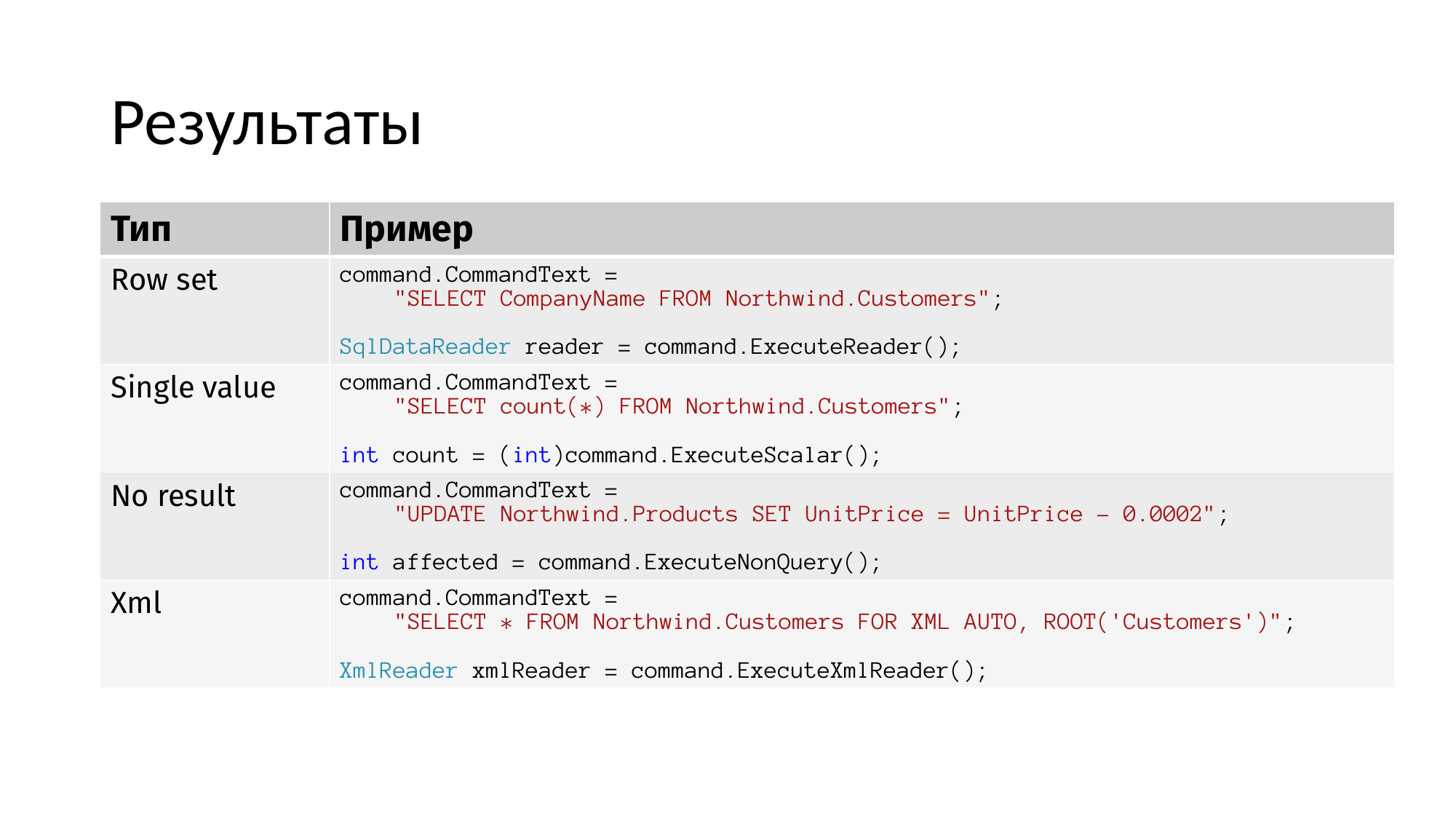

# Результаты
| Тип | Пример |
| --- | --- |
| Row set | command.CommandText = "SELECT CompanyName FROM Northwind.Customers"; SqlDataReader reader = command.ExecuteReader(); |
| Single value | command.CommandText = "SELECT count(\*) FROM Northwind.Customers"; int count = (int)command.ExecuteScalar(); |
| No result | command.CommandText = "UPDATE Northwind.Products SET UnitPrice = UnitPrice - 0.0002"; int affected = command.ExecuteNonQuery(); |
| Xml | command.CommandText =  "SELECT \* FROM Northwind.Customers FOR XML AUTO, ROOT('Customers')"; XmlReader xmlReader = command.ExecuteXmlReader(); |